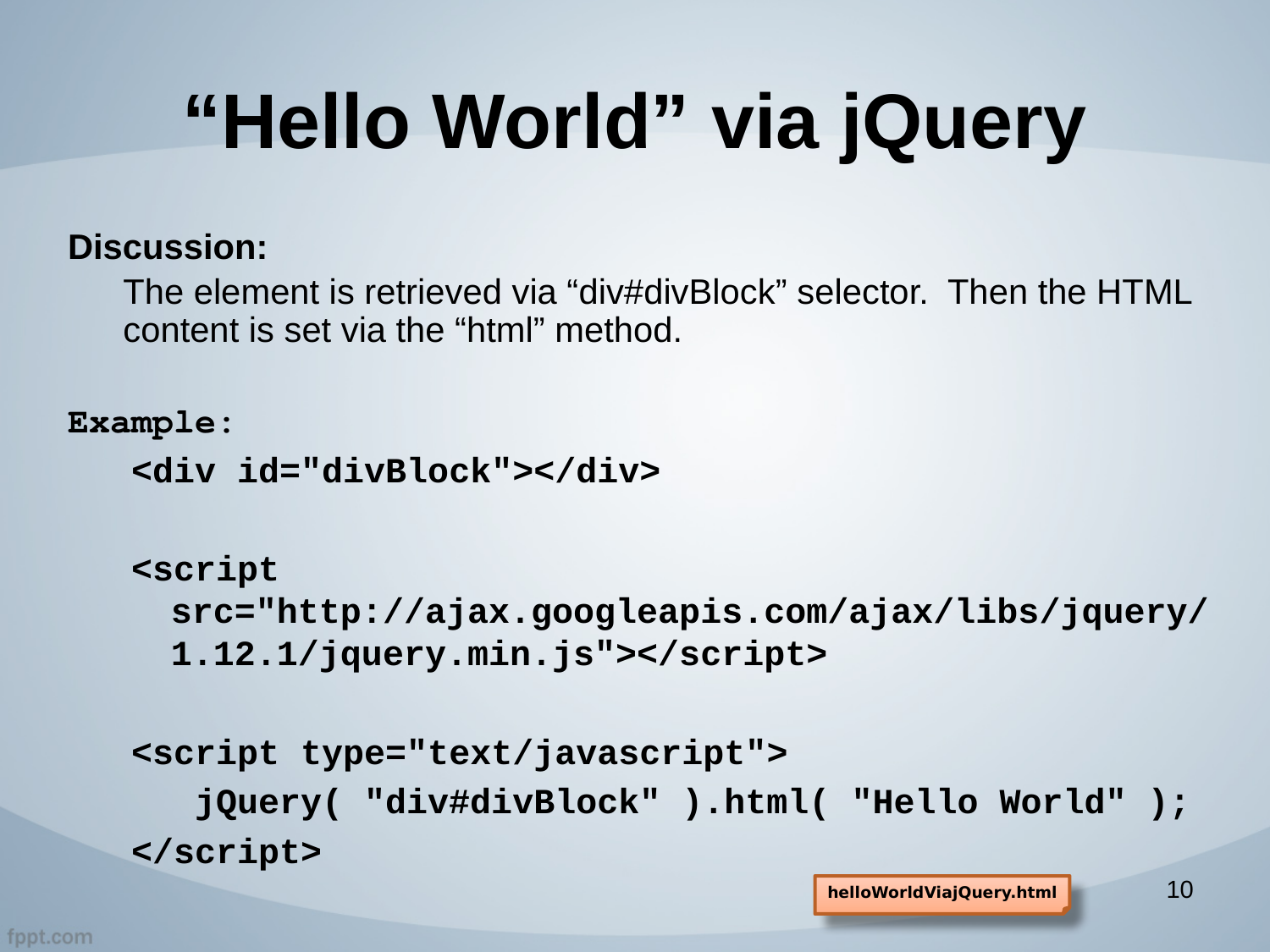

# “Hello World” via jQuery
Discussion:
The element is retrieved via “div#divBlock” selector.  Then the HTML content is set via the “html” method.

Example:
<div id="divBlock"></div>

<script src="http://ajax.googleapis.com/ajax/libs/jquery/1.12.1/jquery.min.js"></script>

<script type="text/javascript">
   jQuery( "div#divBlock" ).html( "Hello World" );
</script>
10
helloWorldViajQuery.html